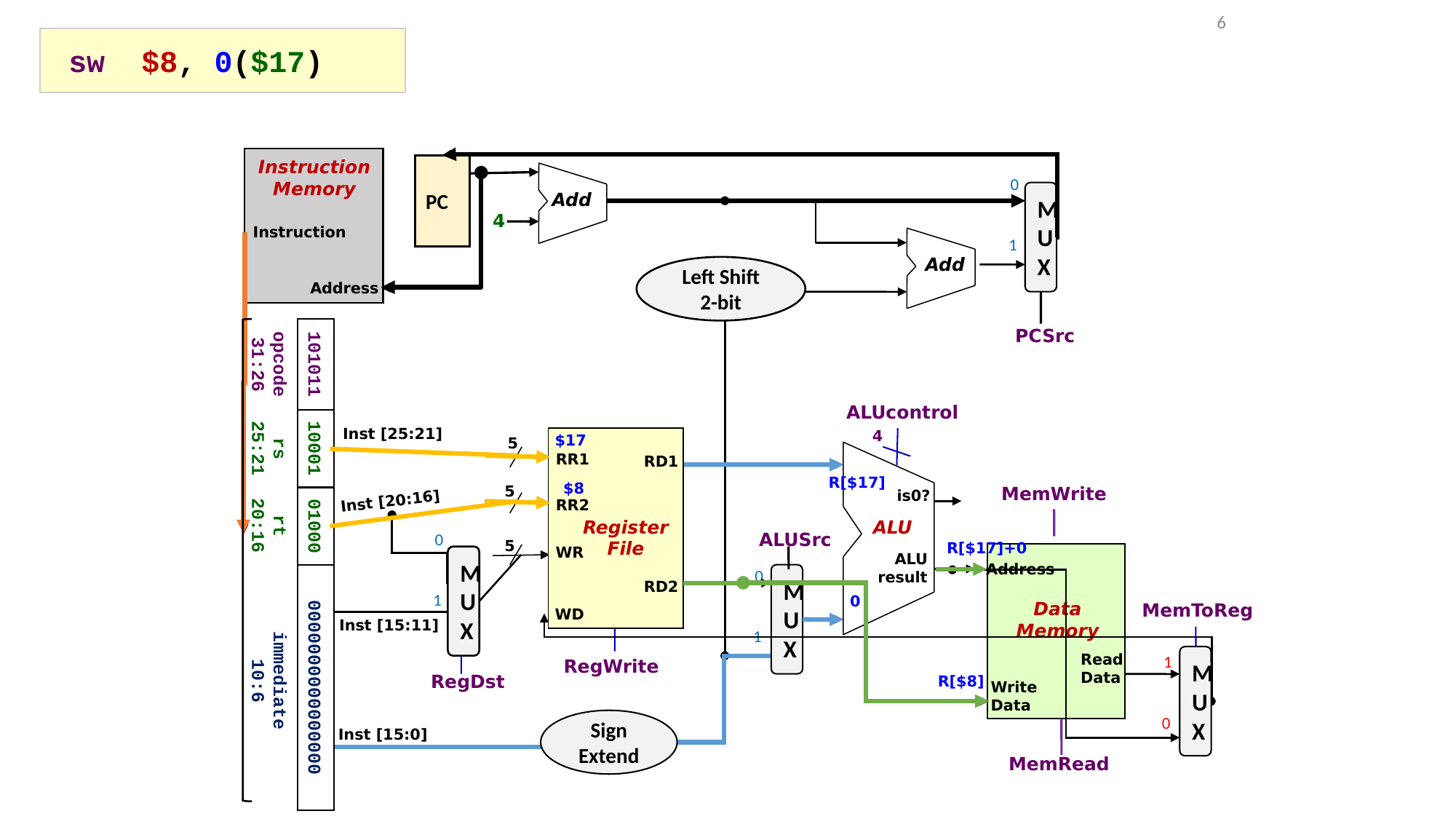

sw  $8, 0($17)
6

Instruction
Memory
PC

0

MUX
Add

4

Instruction

1
Add

Left Shift 2-bit

Address

PCSrc
opcode
31:26
101011
ALUcontrol
Inst [25:21]
4
rs
25:21
$17
5

10001

RR1
RD1

R[$17]
$8
5
MemWrite
is0?

Inst [20:16]
RR2

rt
20:16

01000

ALU
Register
File
ALUSrc
0
5
R[$17]+0

WR

ALU
result

MUX

Address

0
MUX
RD2

1
0

Data
Memory
MemToReg
WD
Inst [15:11]

1

Read
Data
1
MUX
RegWrite
immediate
10:6

RegDst
R[$8]
0000000000000000
Write
Data

0
Sign Extend

Inst [15:0]
MemRead